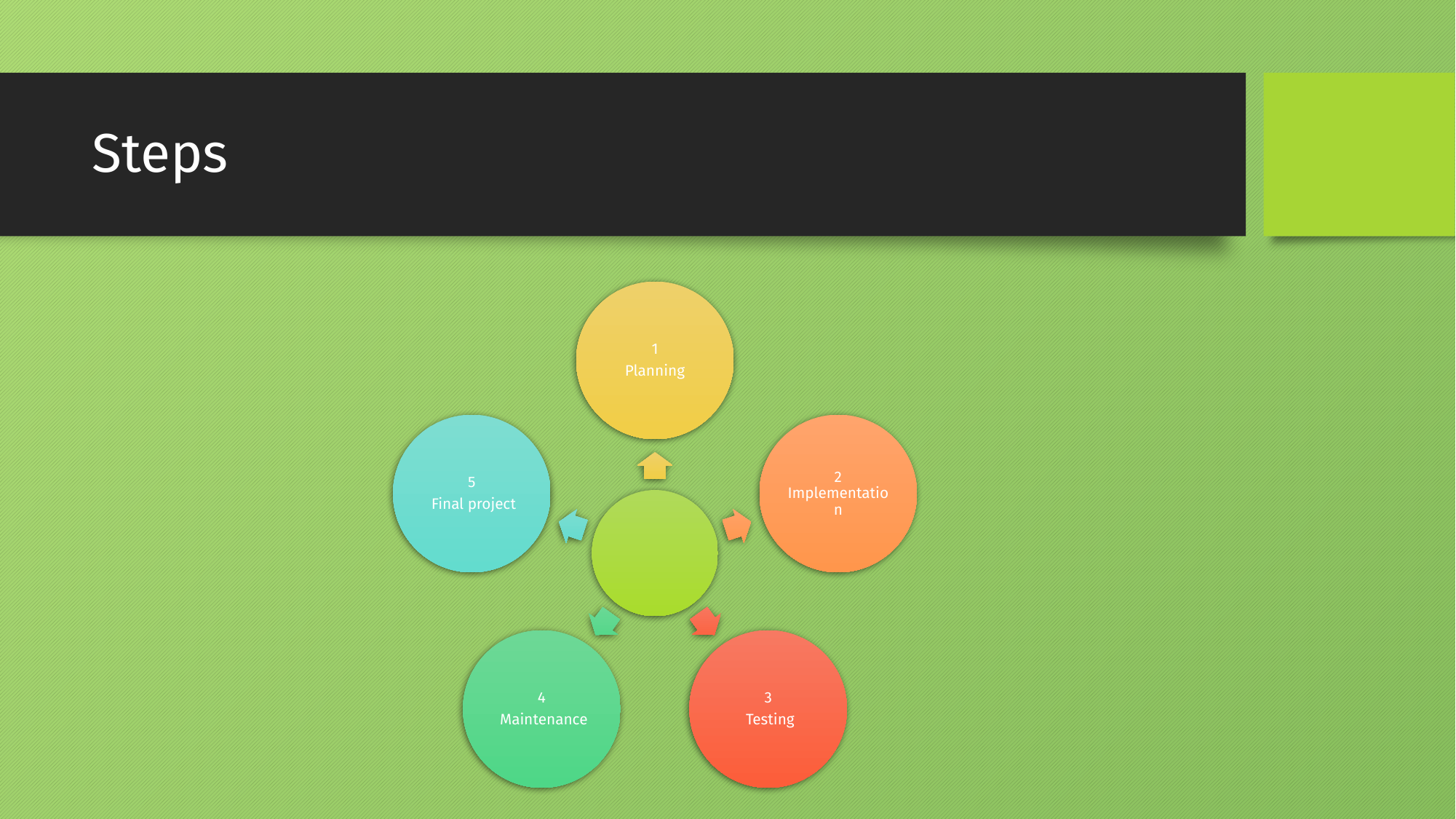

# Steps

1
 Planning

2 Implementation

3
 Testing

4
 Maintenance

5
 Final project